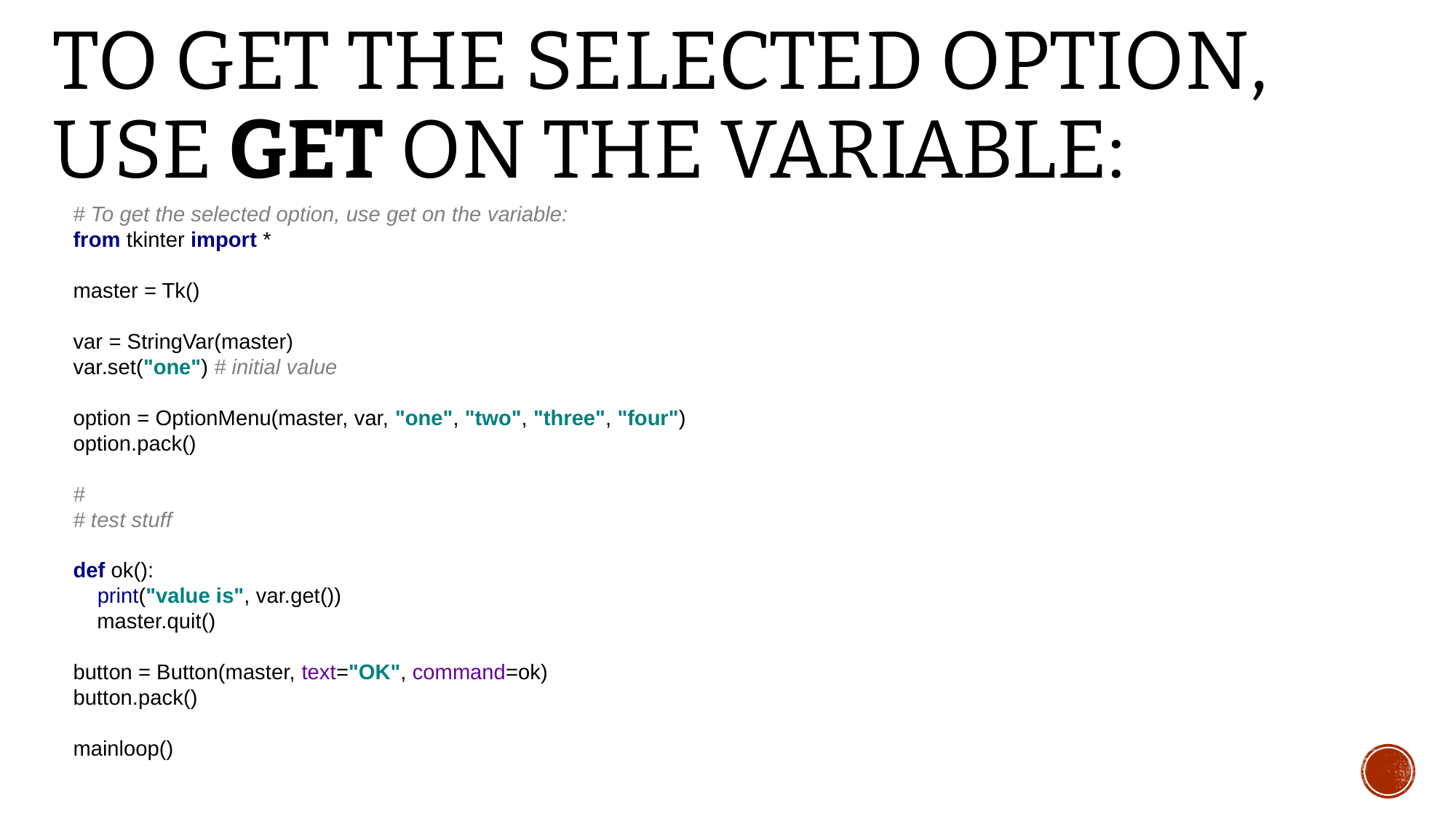

# To get the selected option, use get on the variable:
# To get the selected option, use get on the variable: from tkinter import * master = Tk() var = StringVar(master) var.set("one") # initial value option = OptionMenu(master, var, "one", "two", "three", "four") option.pack() # # test stuff def ok(): print("value is", var.get()) master.quit() button = Button(master, text="OK", command=ok) button.pack() mainloop()